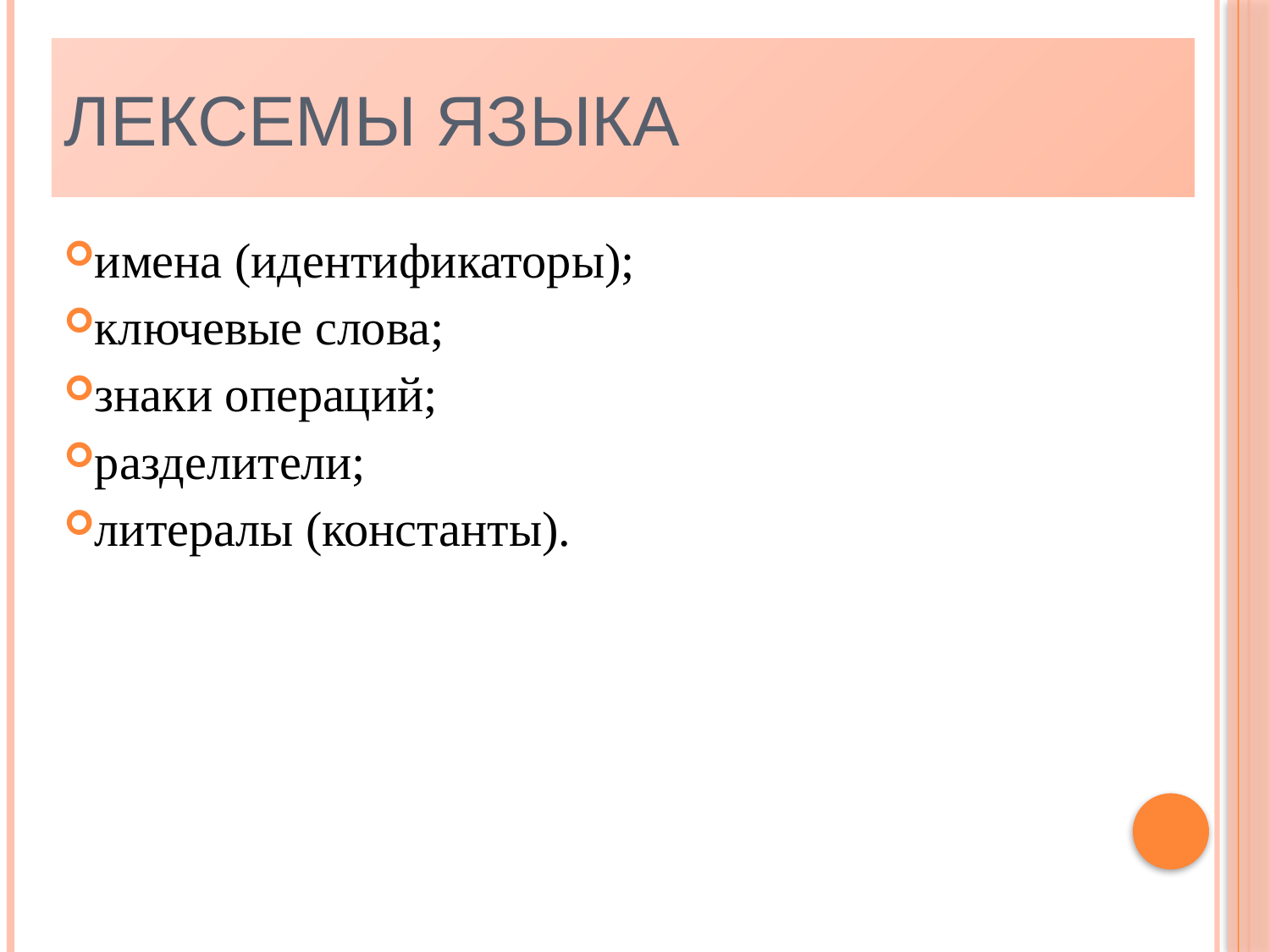

# Лексемы языка
имена (идентификаторы);
ключевые слова;
знаки операций;
разделители;
литералы (константы).